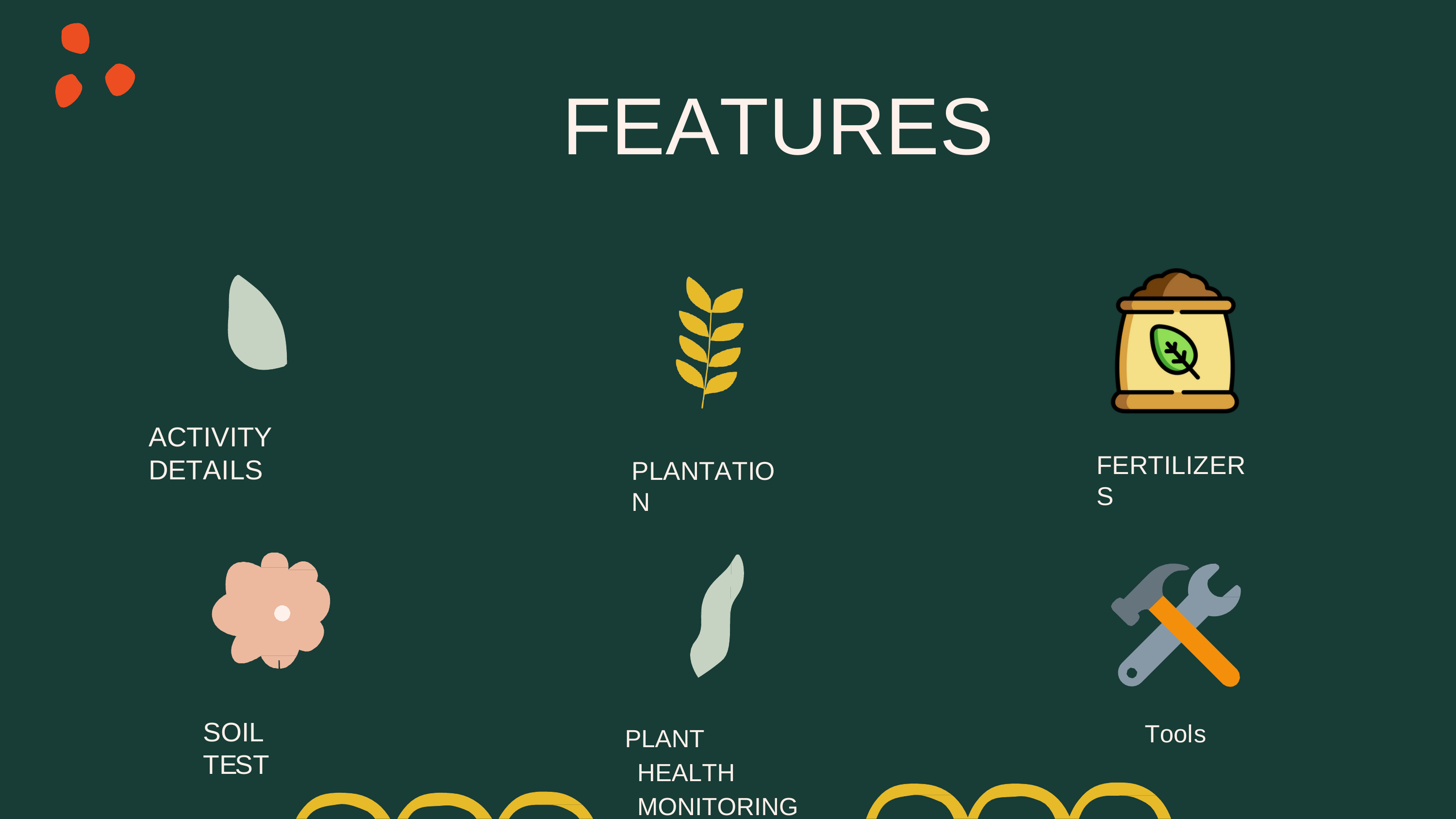

# FEATURES

ACTIVITY DETAILS
FERTILIZERS
PLANTATION

SOIL TEST
Tools
PLANT HEALTH MONITORING